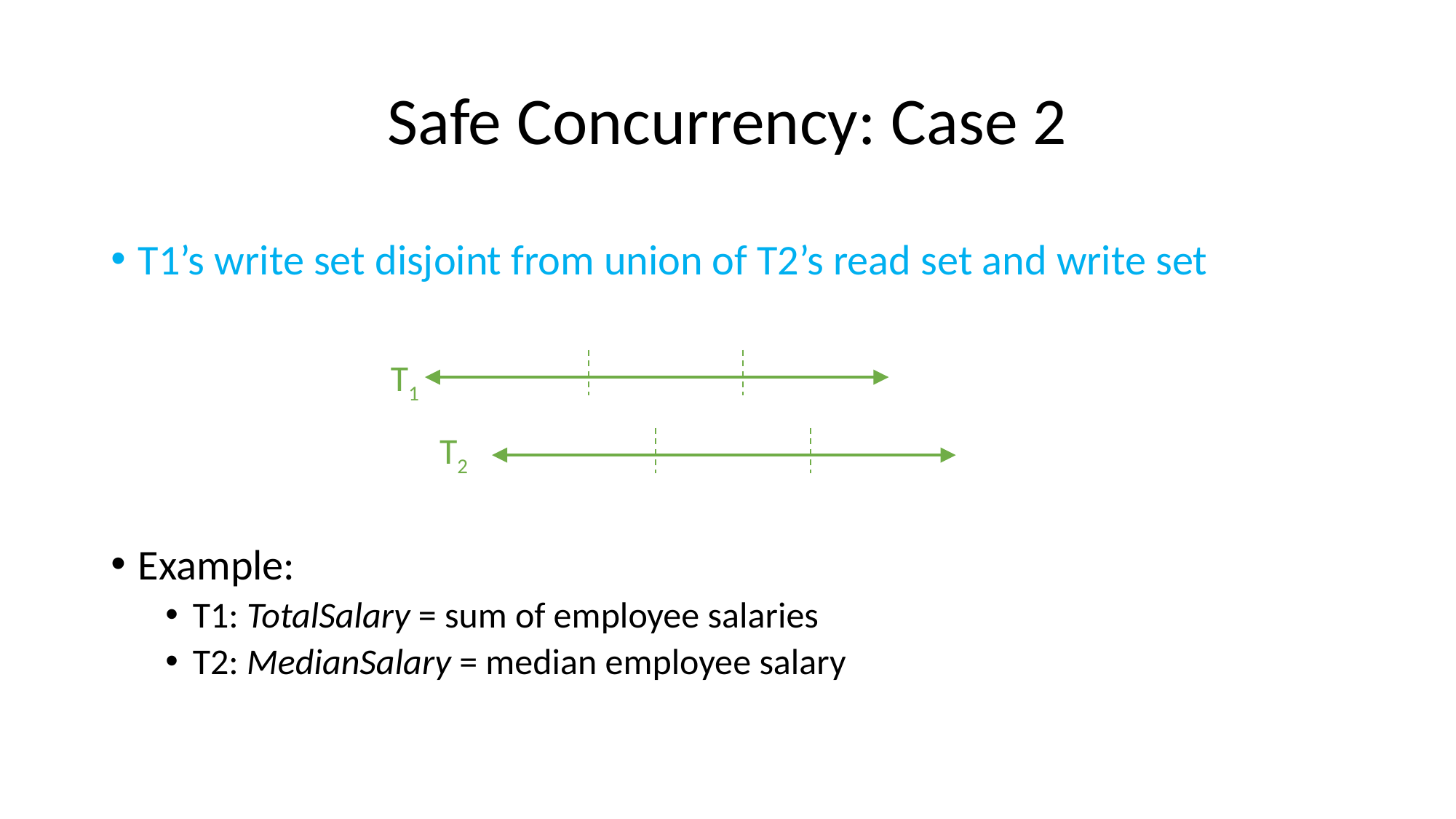

# Safe Concurrency: Case 2
T1’s write set disjoint from union of T2’s read set and write set

Example:
T1: TotalSalary = sum of employee salaries
T2: MedianSalary = median employee salary
T1
T2